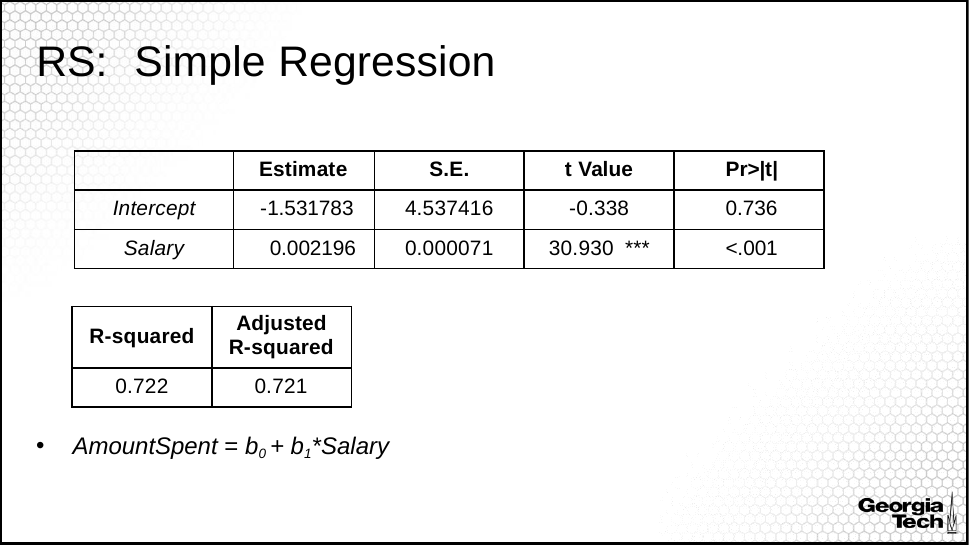

# RS:	Simple Regression
|  | Estimate | S.E. | t Value | Pr>|t| |
| --- | --- | --- | --- | --- |
| Intercept | -1.531783 | 4.537416 | -0.338 | 0.736 |
| Salary | 0.002196 | 0.000071 | 30.930 \*\*\* | <.001 |

| R-squared | Adjusted R-squared |
| --- | --- |
| 0.722 | 0.721 |
AmountSpent = b0 + b1*Salary